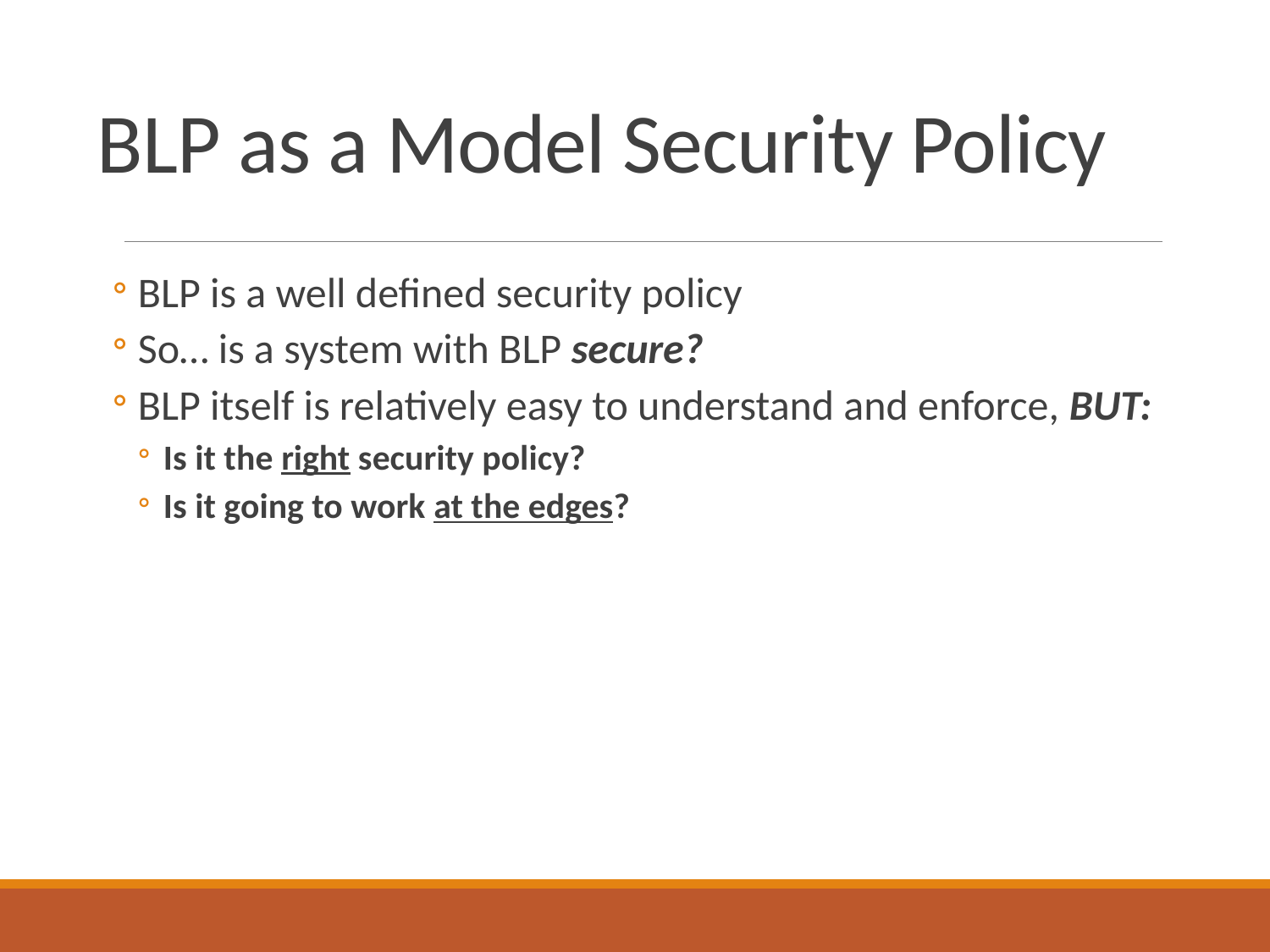

# BLP as a Model Security Policy
BLP is a well defined security policy
So… is a system with BLP secure?
BLP itself is relatively easy to understand and enforce, BUT:
Is it the right security policy?
Is it going to work at the edges?